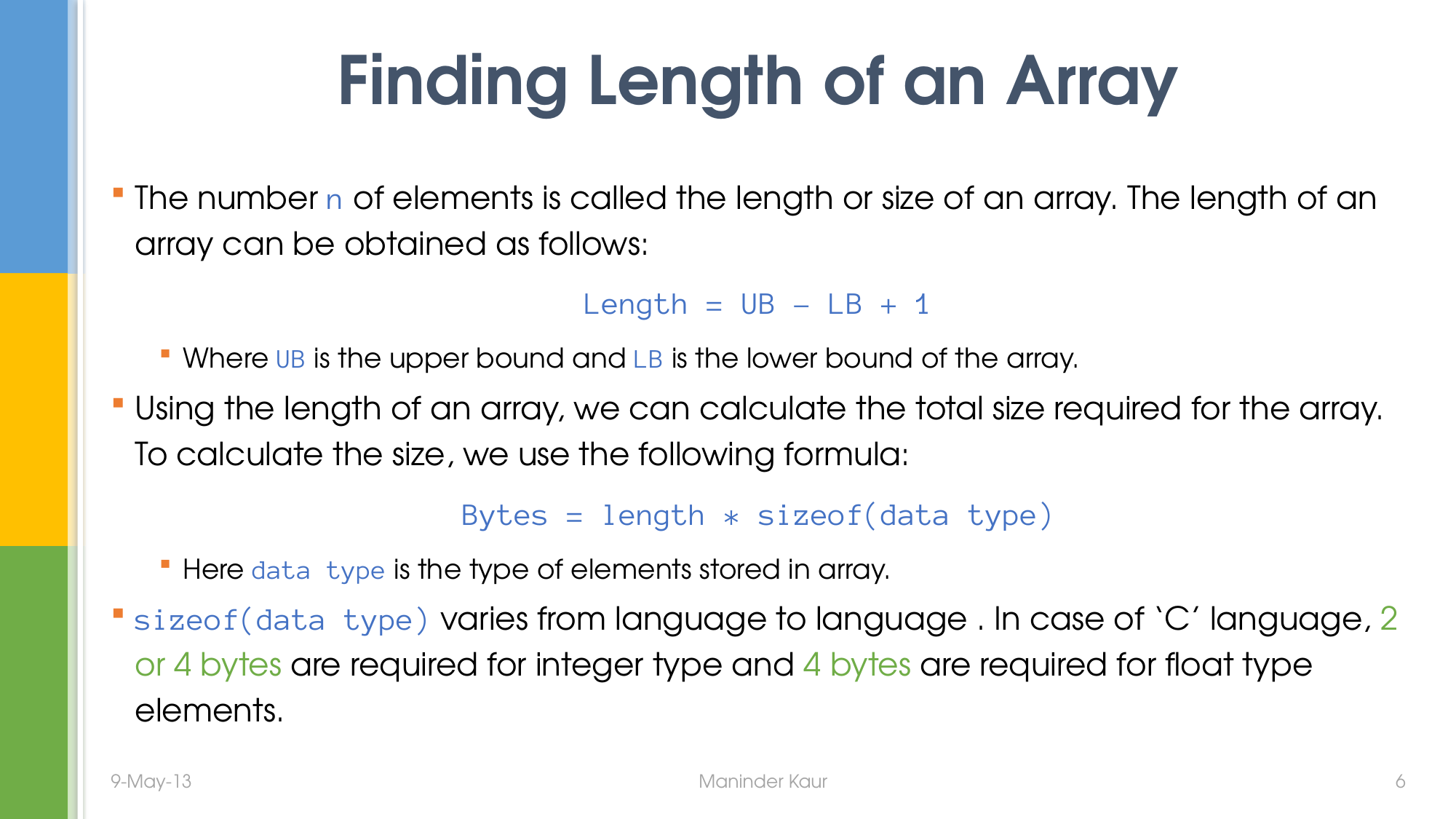

# Finding Length of an Array
The number n of elements is called the length or size of an array. The length of an array can be obtained as follows:
Length = UB – LB + 1
Where UB is the upper bound and LB is the lower bound of the array.
Using the length of an array, we can calculate the total size required for the array. To calculate the size, we use the following formula:
Bytes = length * sizeof(data type)
Here data type is the type of elements stored in array.
sizeof(data type) varies from language to language . In case of ‘C’ language, 2 or 4 bytes are required for integer type and 4 bytes are required for float type elements.
9-May-13
Maninder Kaur
6